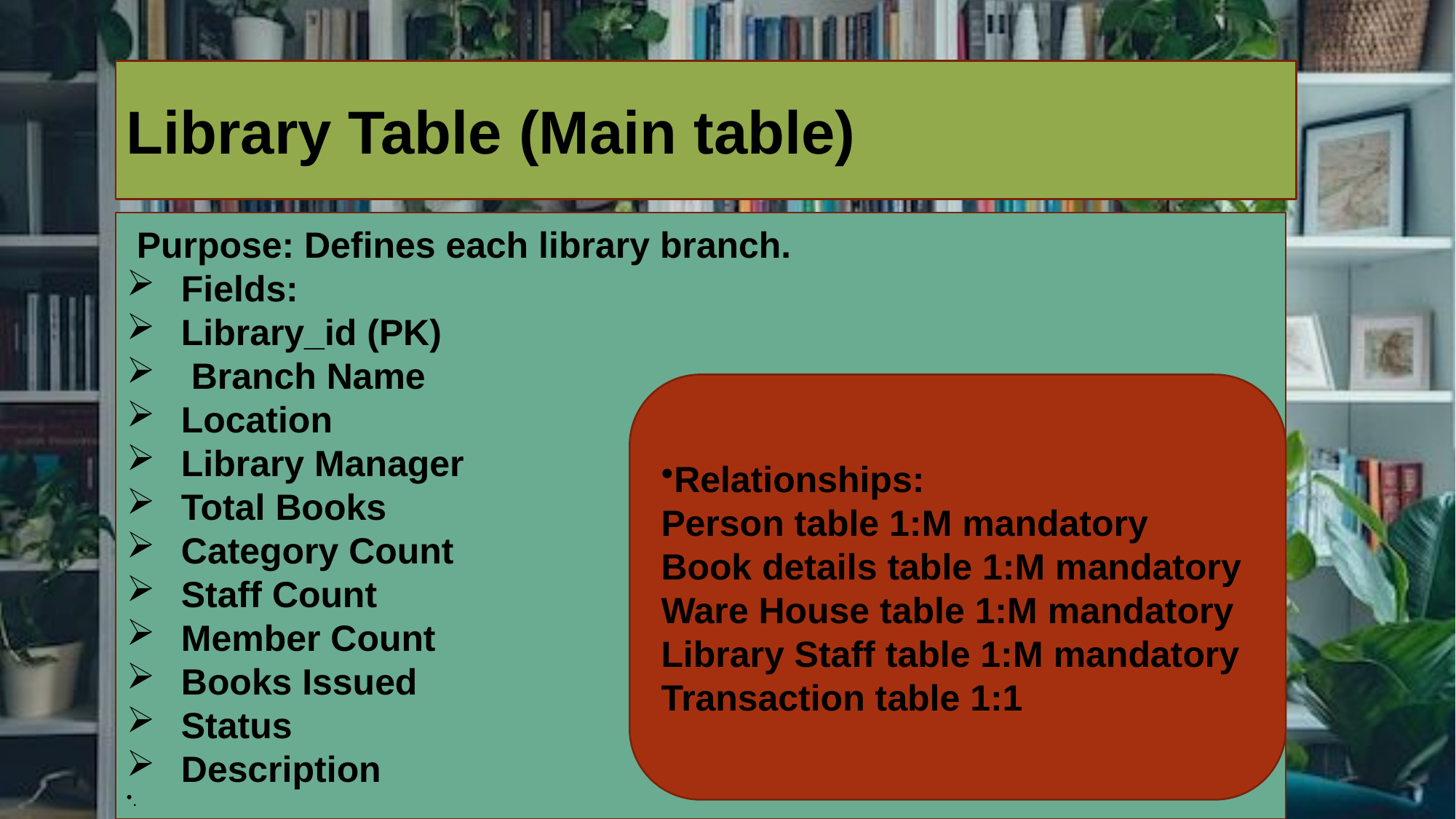

Library Table (Main table)
# Relationships
 Purpose: Defines each library branch.
Fields:
Library_id (PK)
 Branch Name
Location
Library Manager
Total Books
Category Count
Staff Count
Member Count
Books Issued
Status
Description
.

Relationships:
Person table 1:M mandatory
Book details table 1:M mandatory
Ware House table 1:M mandatory
Library Staff table 1:M mandatory
Transaction table 1:1